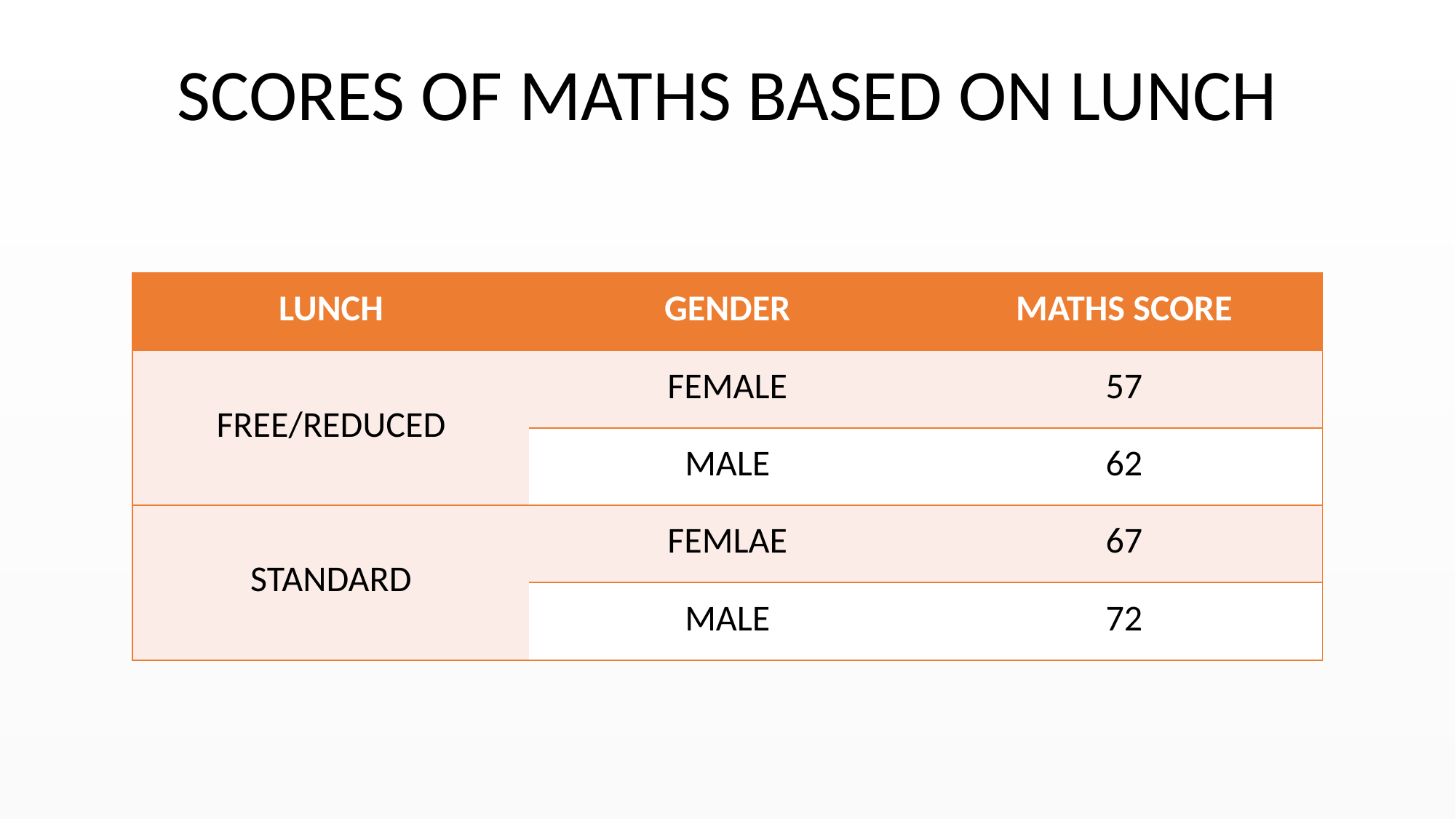

# SCORES OF MATHS BASED ON LUNCH
| LUNCH | GENDER | MATHS SCORE |
| --- | --- | --- |
| FREE/REDUCED | FEMALE | 57 |
|  | MALE | 62 |
| STANDARD | FEMLAE | 67 |
|  | MALE | 72 |